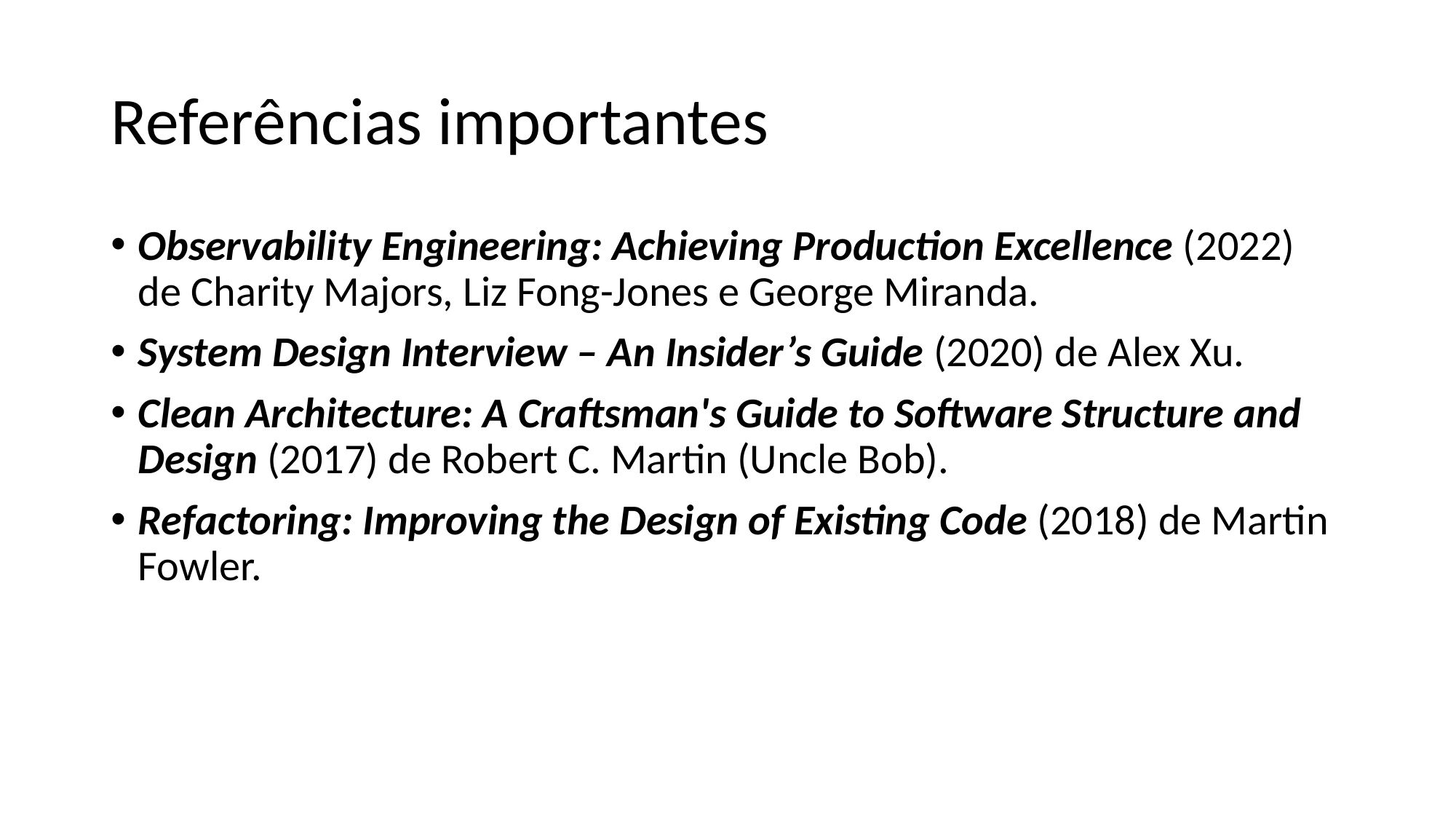

# Referências importantes
Observability Engineering: Achieving Production Excellence (2022) de Charity Majors, Liz Fong-Jones e George Miranda.
System Design Interview – An Insider’s Guide (2020) de Alex Xu.
Clean Architecture: A Craftsman's Guide to Software Structure and Design (2017) de Robert C. Martin (Uncle Bob).
Refactoring: Improving the Design of Existing Code (2018) de Martin Fowler.